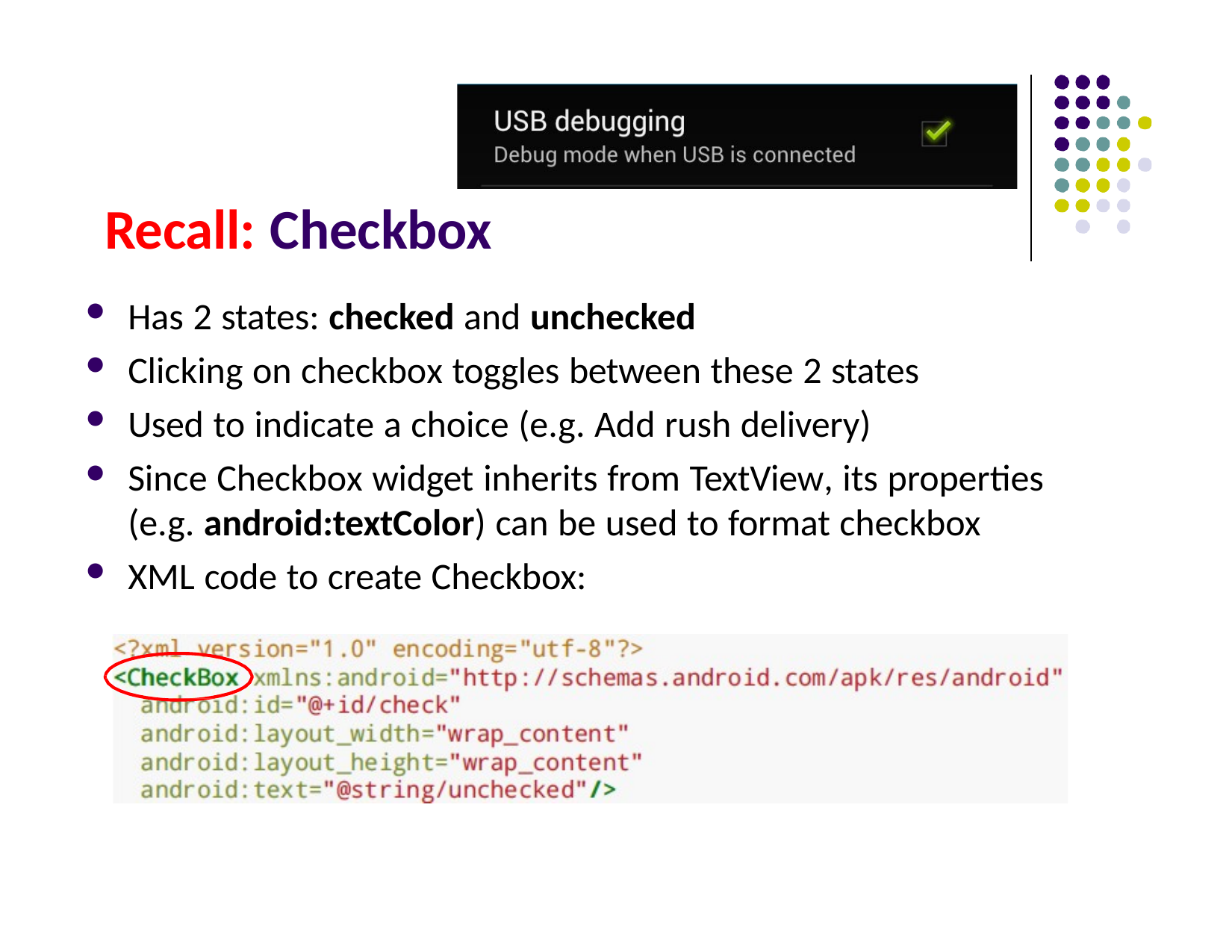

Recall: Checkbox
Has 2 states: checked and unchecked
Clicking on checkbox toggles between these 2 states
Used to indicate a choice (e.g. Add rush delivery)
Since Checkbox widget inherits from TextView, its properties (e.g. android:textColor) can be used to format checkbox
XML code to create Checkbox: